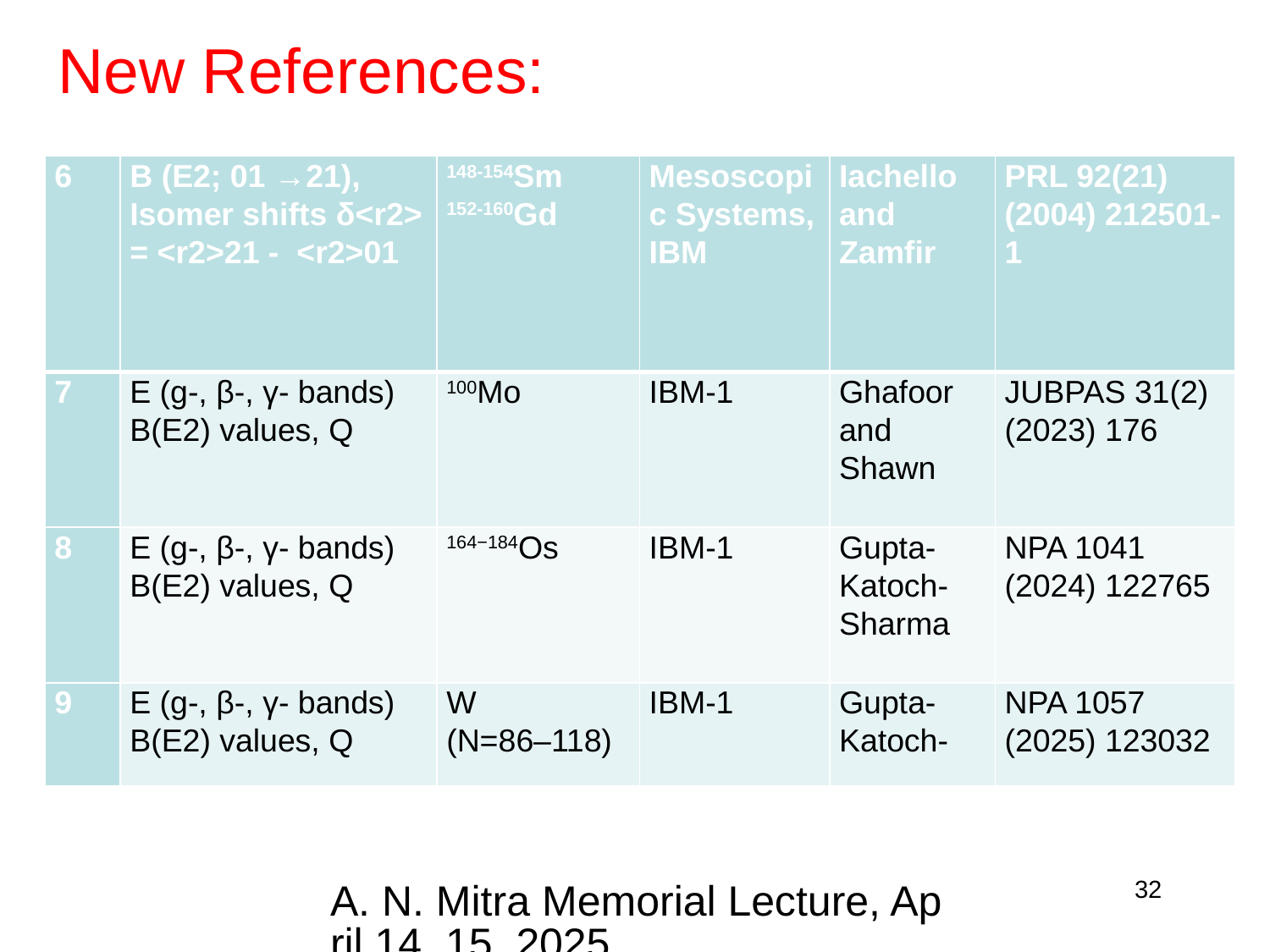

# New References:
| 6 | B (E2; 01 →21), Isomer shifts δ<r2> = <r2>21 - <r2>01 | 148-154Sm 152-160Gd | Mesoscopic Systems, IBM | Iachello and Zamfir | PRL 92(21) (2004) 212501-1 |
| --- | --- | --- | --- | --- | --- |
| 7 | E (g-, β-, γ- bands) B(E2) values, Q | 100Mo | IBM-1 | Ghafoor and Shawn | JUBPAS 31(2) (2023) 176 |
| 8 | E (g-, β-, γ- bands) B(E2) values, Q | 164−184Os | IBM-1 | Gupta- Katoch- Sharma | NPA 1041 (2024) 122765 |
| 9 | E (g-, β-, γ- bands) B(E2) values, Q | W (N=86–118) | IBM-1 | Gupta- Katoch- | NPA 1057 (2025) 123032 |
A. N. Mitra Memorial Lecture, April 14, 15, 2025
32